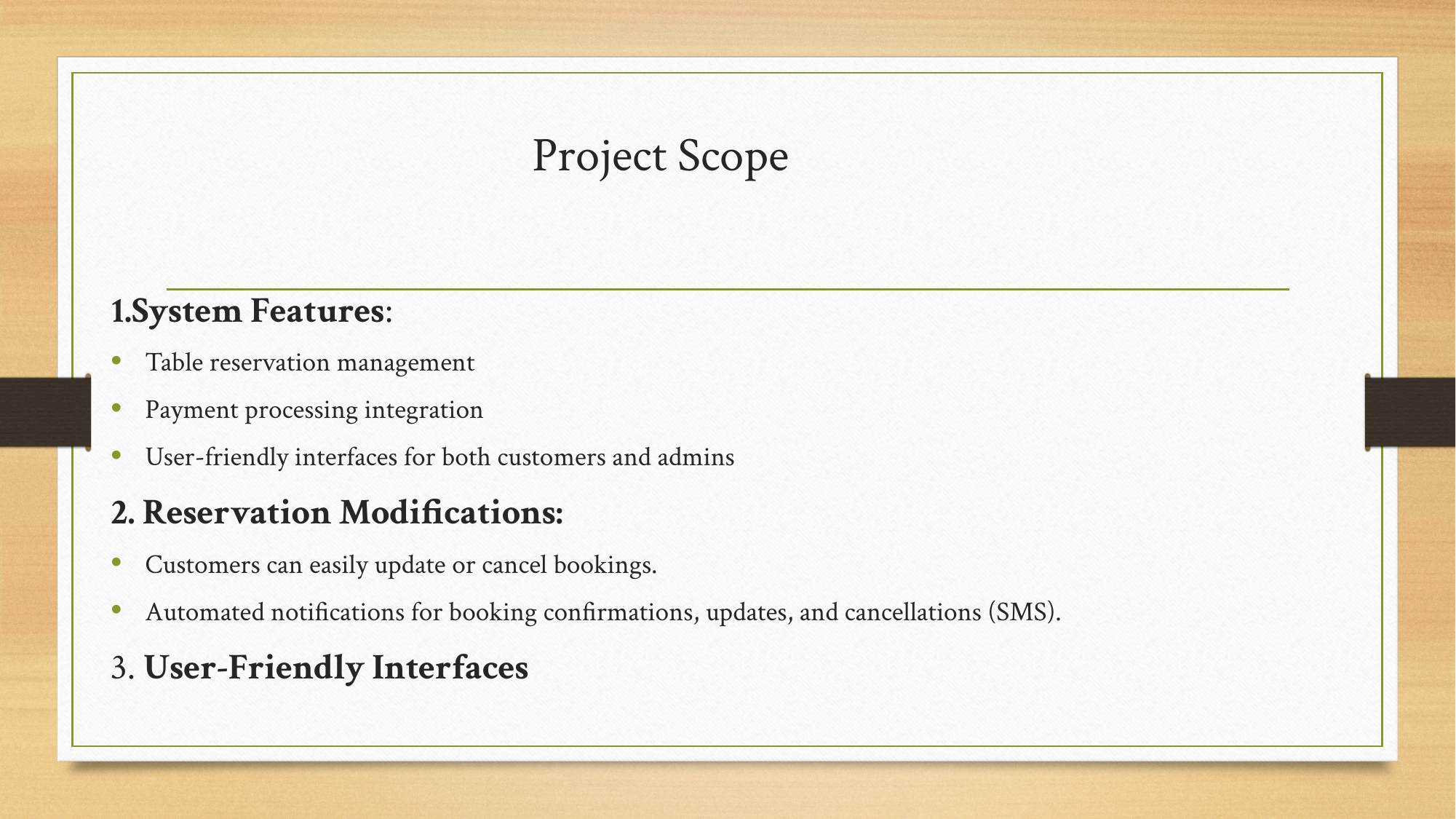

# Project Scope
1.System Features:
Table reservation management
Payment processing integration
User-friendly interfaces for both customers and admins
2. Reservation Modifications:
Customers can easily update or cancel bookings.
Automated notifications for booking confirmations, updates, and cancellations (SMS).
3. User-Friendly Interfaces